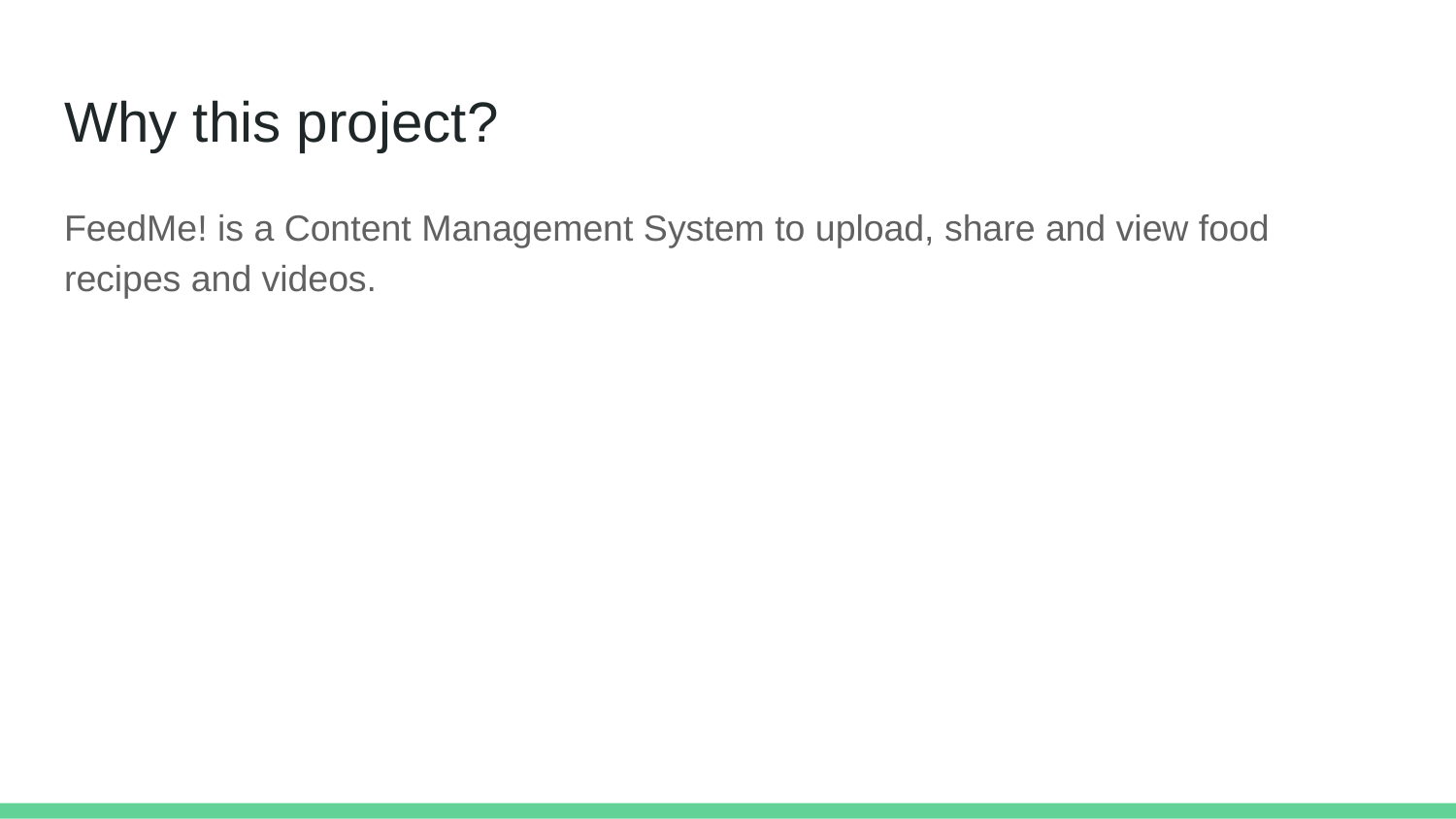

# Why this project?
FeedMe! is a Content Management System to upload, share and view food recipes and videos.